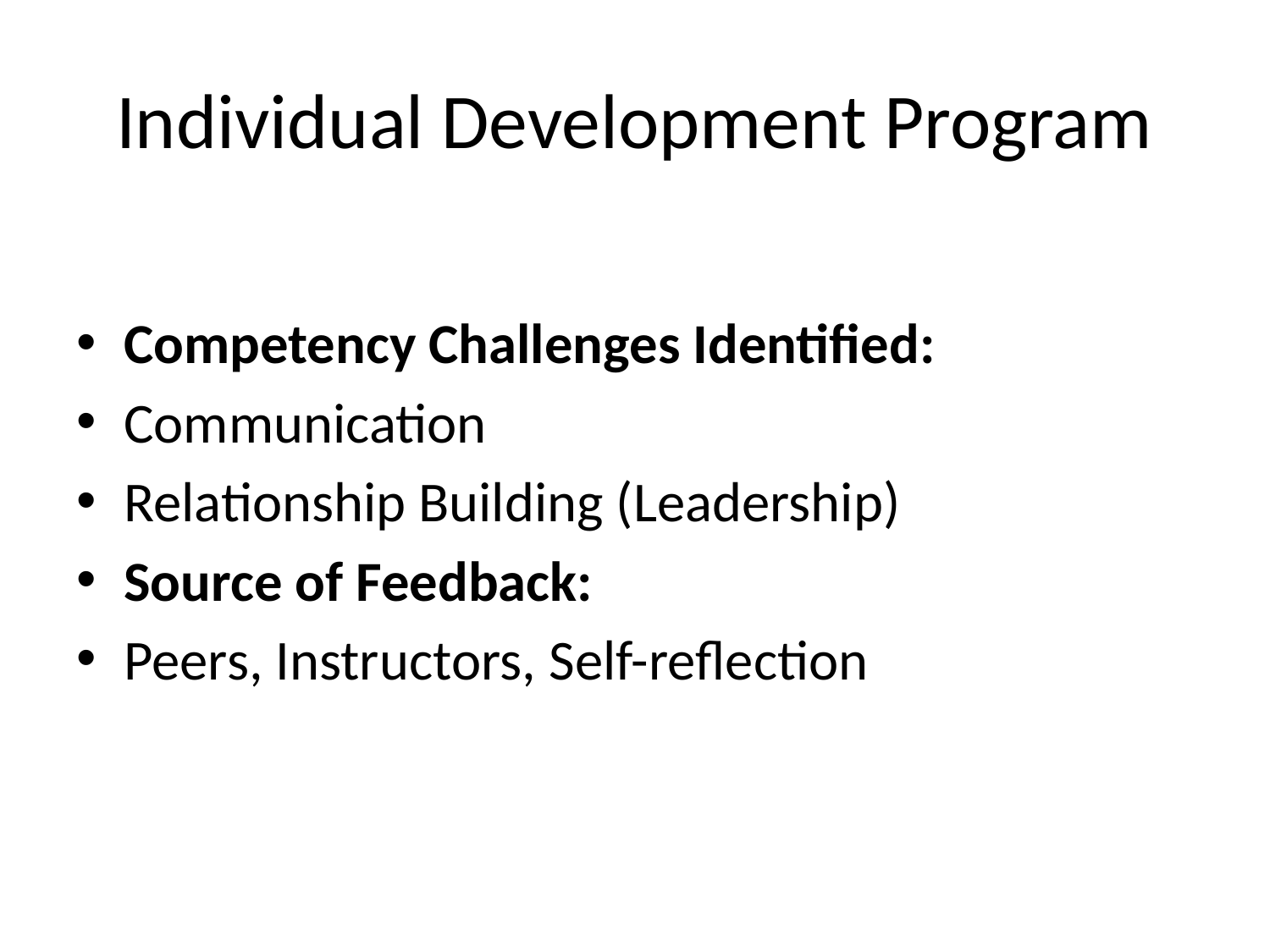

# Individual Development Program

Competency Challenges Identified:
Communication
Relationship Building (Leadership)
Source of Feedback:
Peers, Instructors, Self-reflection